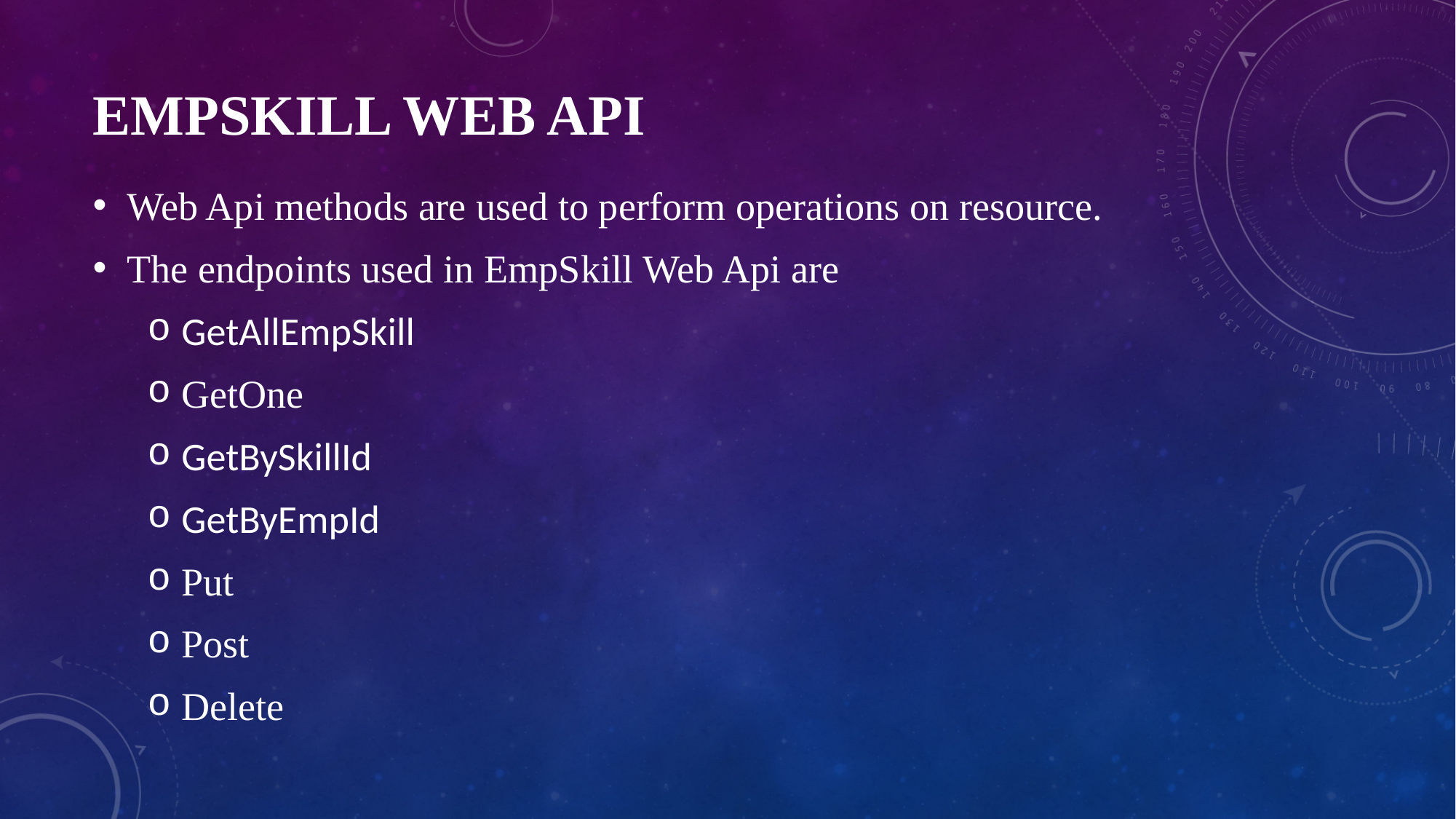

# EMPSKILL WEB API
Web Api methods are used to perform operations on resource.
The endpoints used in EmpSkill Web Api are
GetAllEmpSkill
GetOne
GetBySkillId
GetByEmpId
Put
Post
Delete